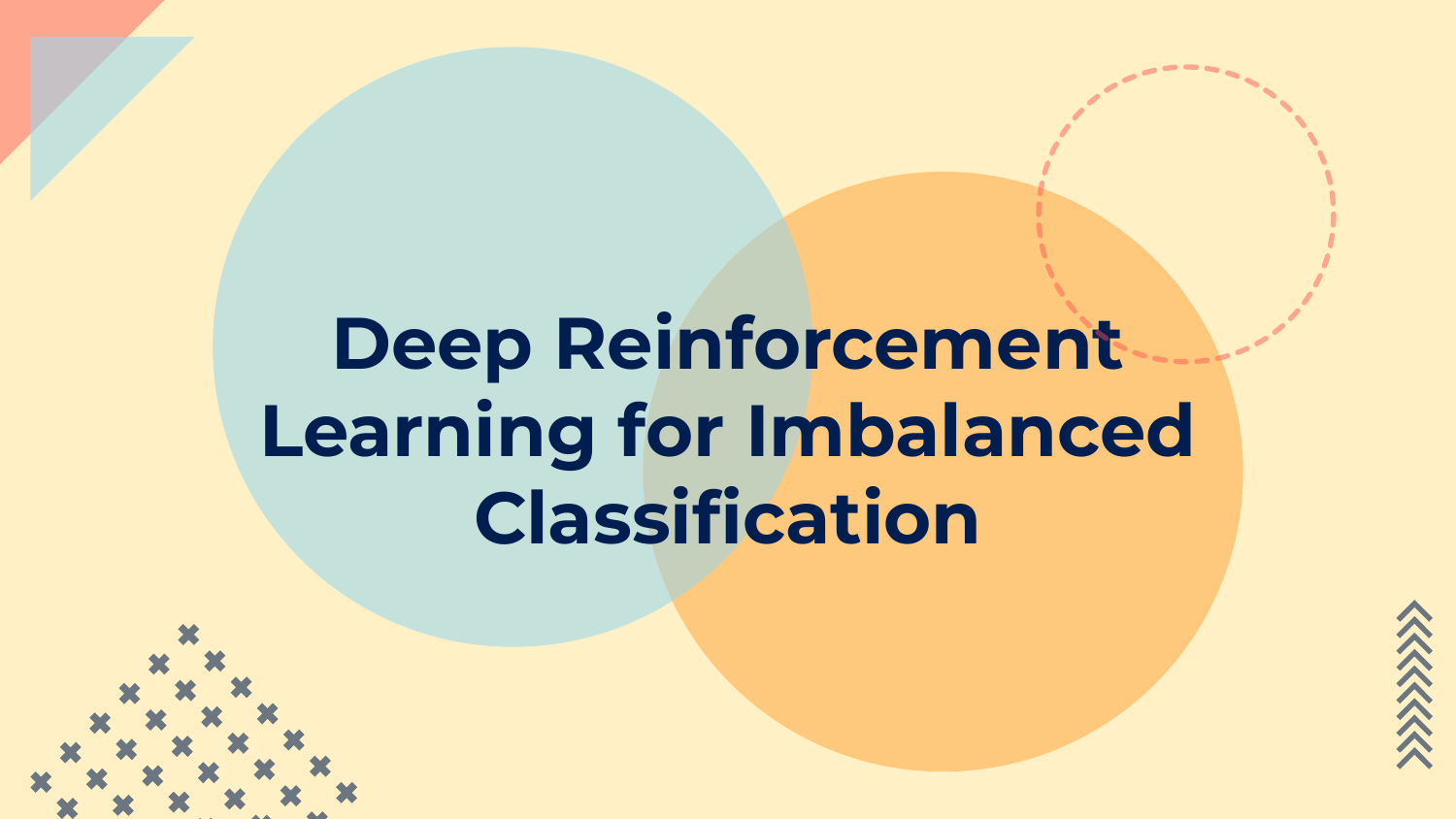

# Deep Reinforcement Learning for Imbalanced
Classification